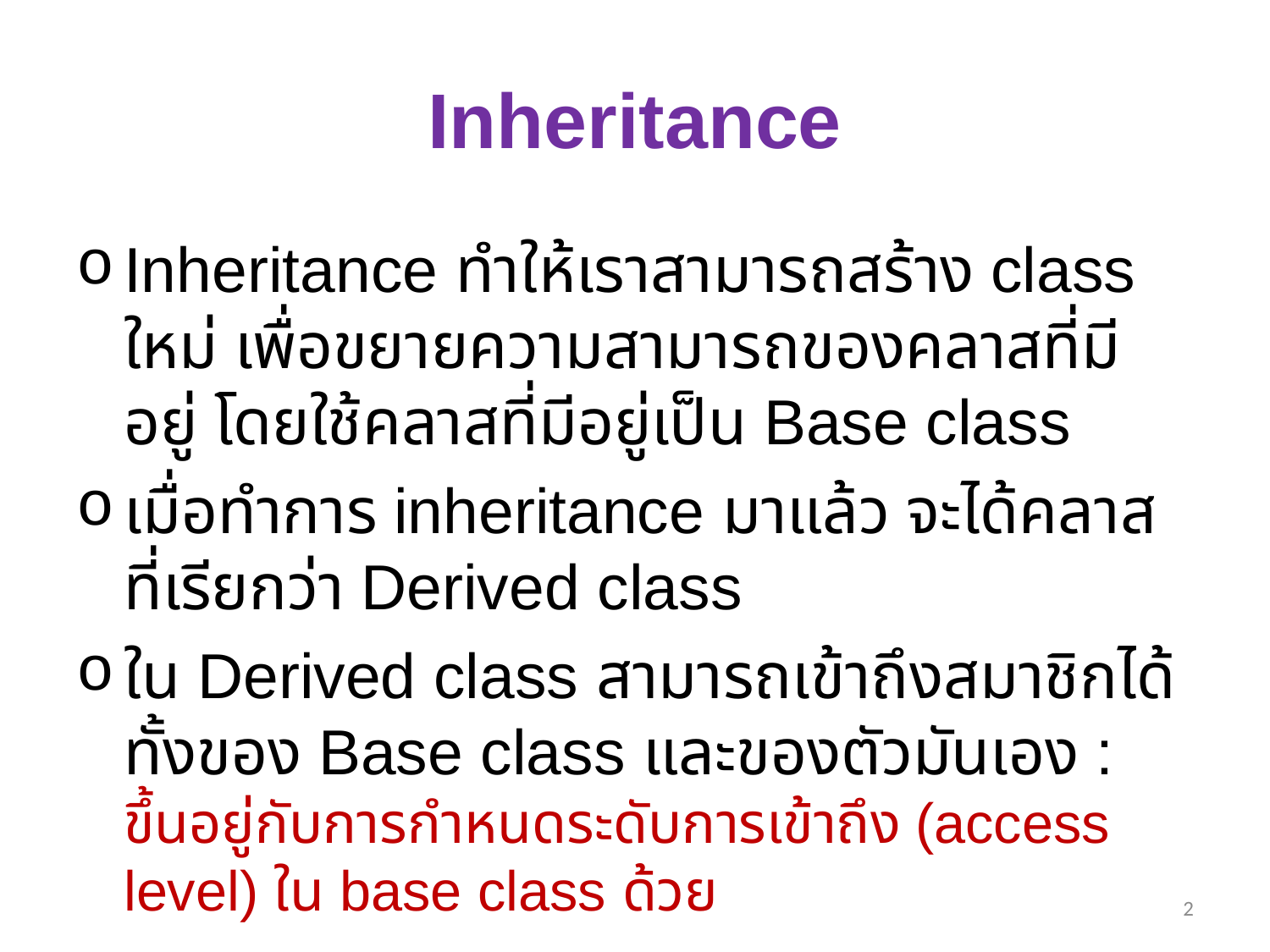

# Inheritance
Inheritance ทำให้เราสามารถสร้าง class ใหม่ เพื่อขยายความสามารถของคลาสที่มีอยู่ โดยใช้คลาสที่มีอยู่เป็น Base class
เมื่อทำการ inheritance มาแล้ว จะได้คลาสที่เรียกว่า Derived class
ใน Derived class สามารถเข้าถึงสมาชิกได้ทั้งของ Base class และของตัวมันเอง : ขึ้นอยู่กับการกำหนดระดับการเข้าถึง (access level) ใน base class ด้วย
2